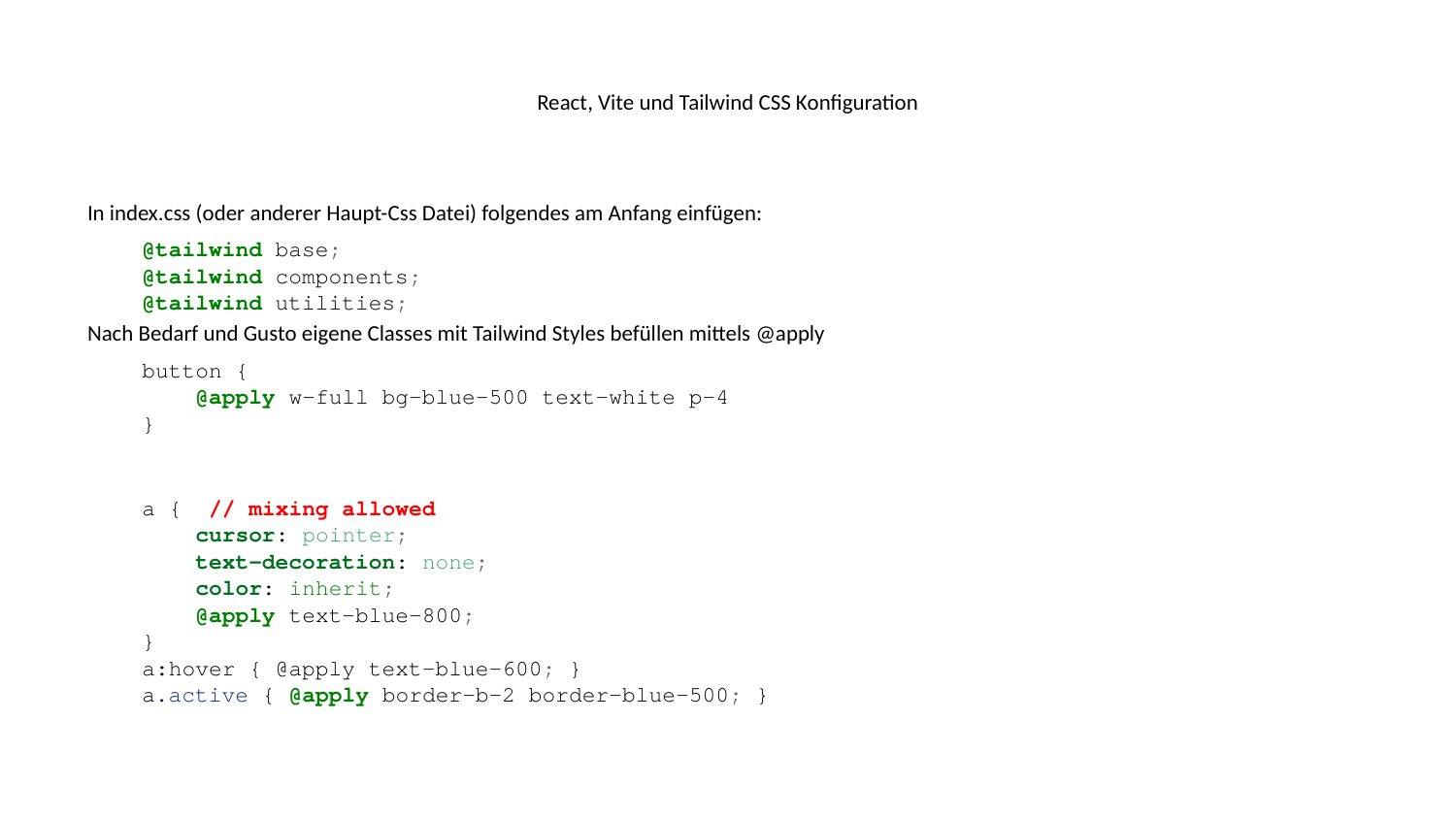

# React, Vite und Tailwind CSS Konfiguration
In index.css (oder anderer Haupt-Css Datei) folgendes am Anfang einfügen:
@tailwind base;
@tailwind components;
@tailwind utilities;
Nach Bedarf und Gusto eigene Classes mit Tailwind Styles befüllen mittels @apply
button {
    @apply w-full bg-blue-500 text-white p-4
}
a {  // mixing allowed
    cursor: pointer;
    text-decoration: none;
    color: inherit;
    @apply text-blue-800;
}
a:hover { @apply text-blue-600; }
a.active { @apply border-b-2 border-blue-500; }